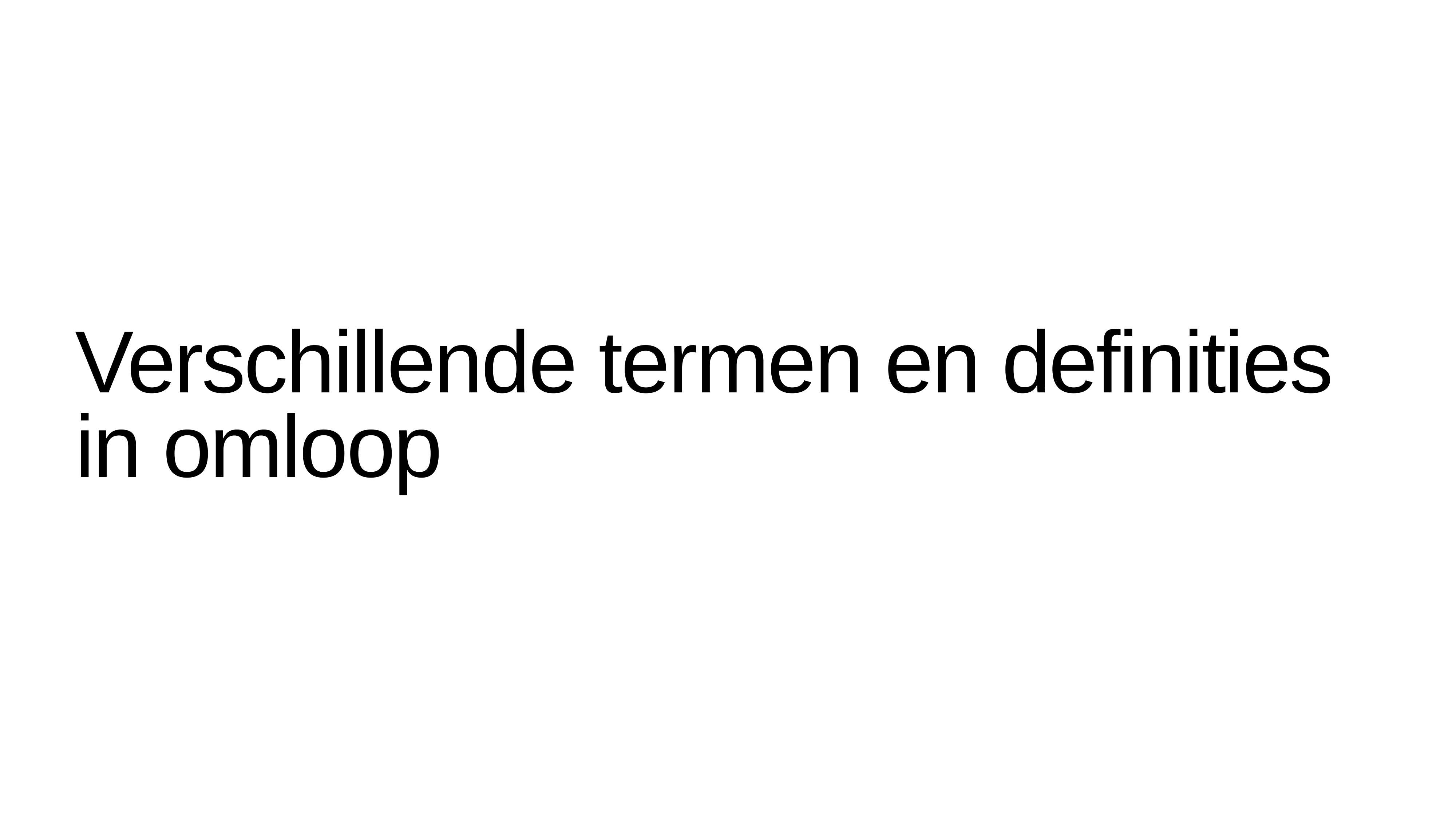

# Verschillende termen en definities in omloop